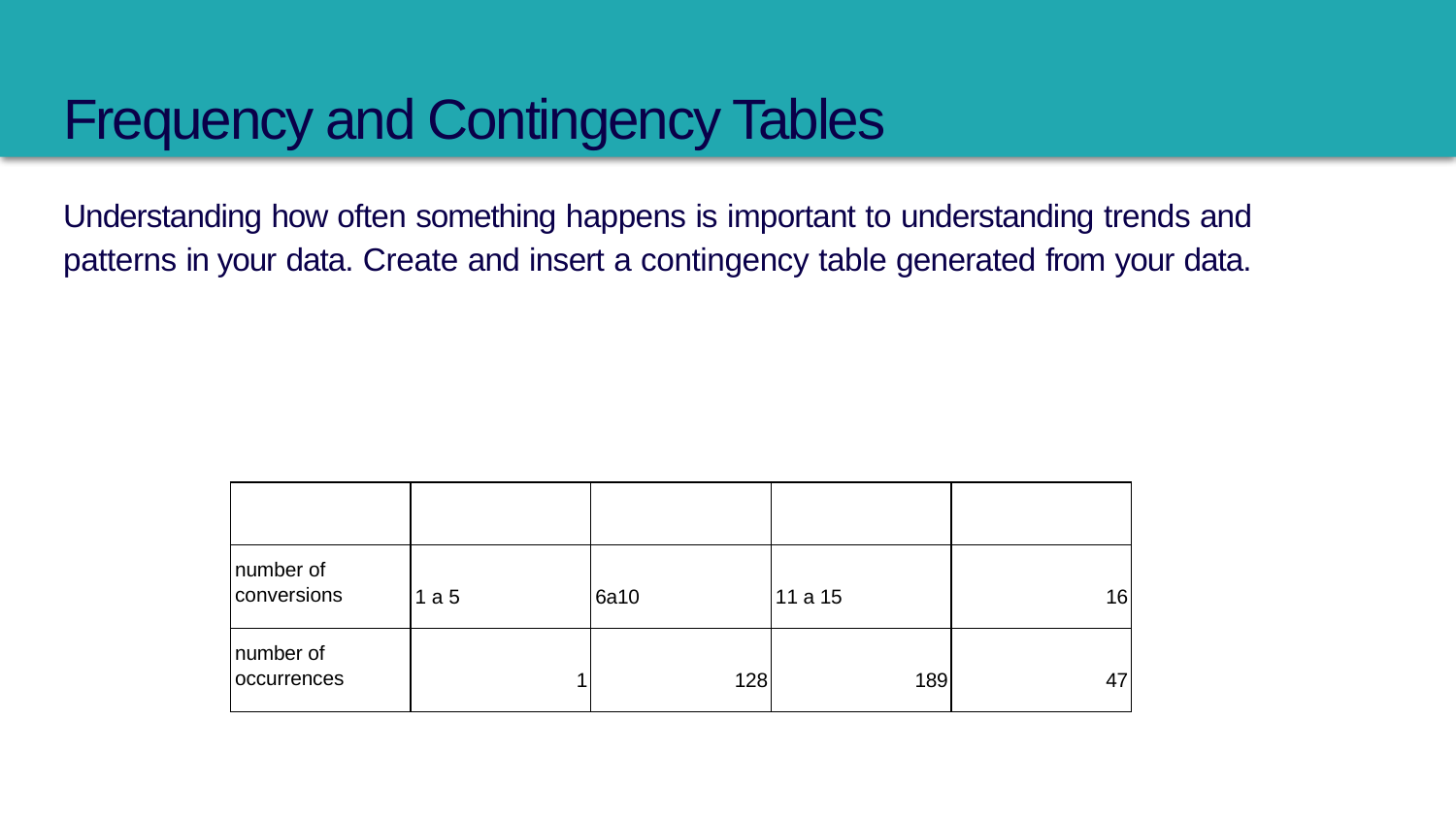

# Frequency and Contingency Tables
Understanding how often something happens is important to understanding trends and  patterns in your data. Create and insert a contingency table generated from your data.
|  |  |  |  |  |
| --- | --- | --- | --- | --- |
| number of conversions | 1 a 5 | 6a10 | 11 a 15 | 16 |
| number of occurrences | 1 | 128 | 189 | 47 |